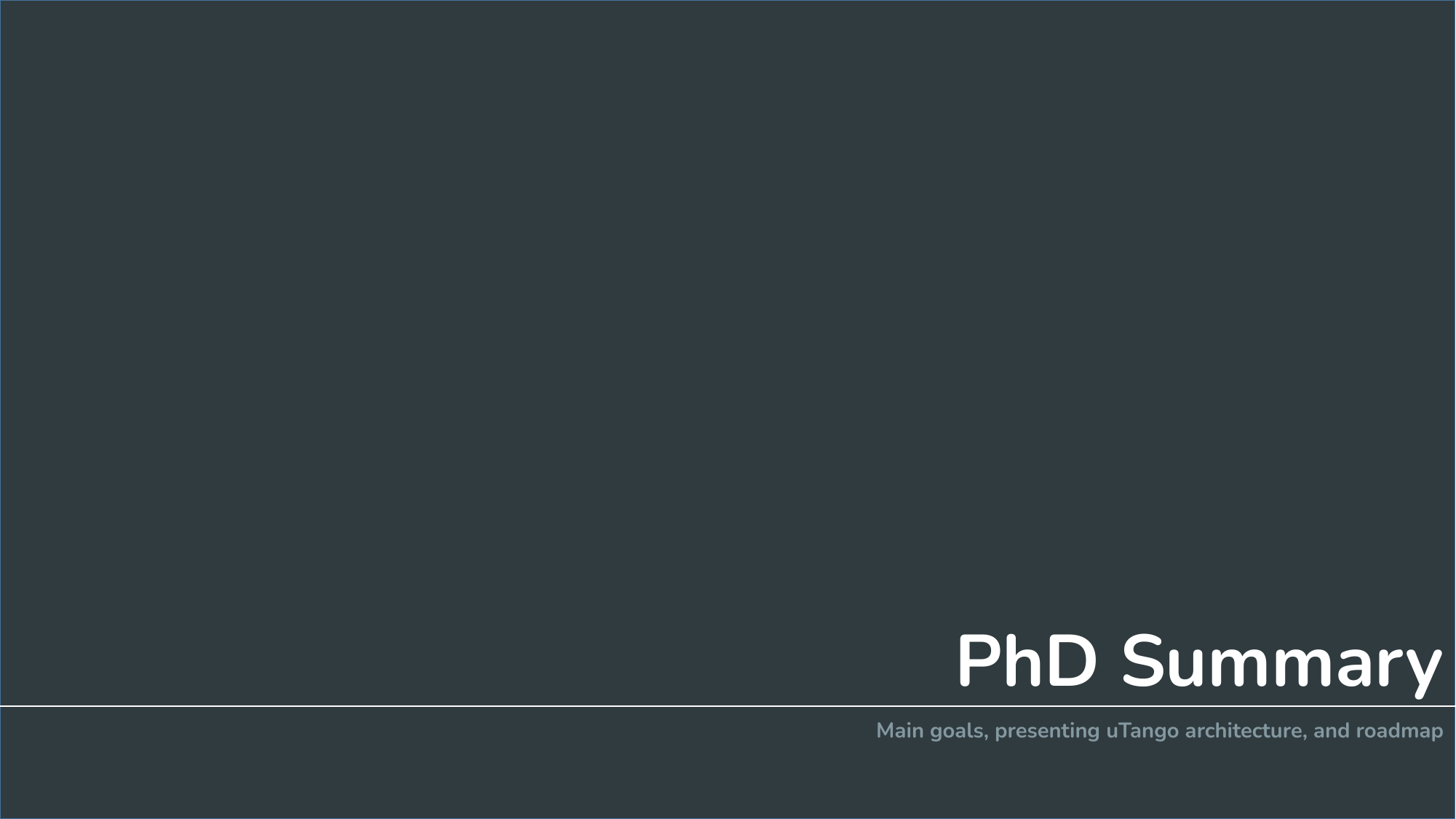

PhD Summary
Main goals, presenting uTango architecture, and roadmap